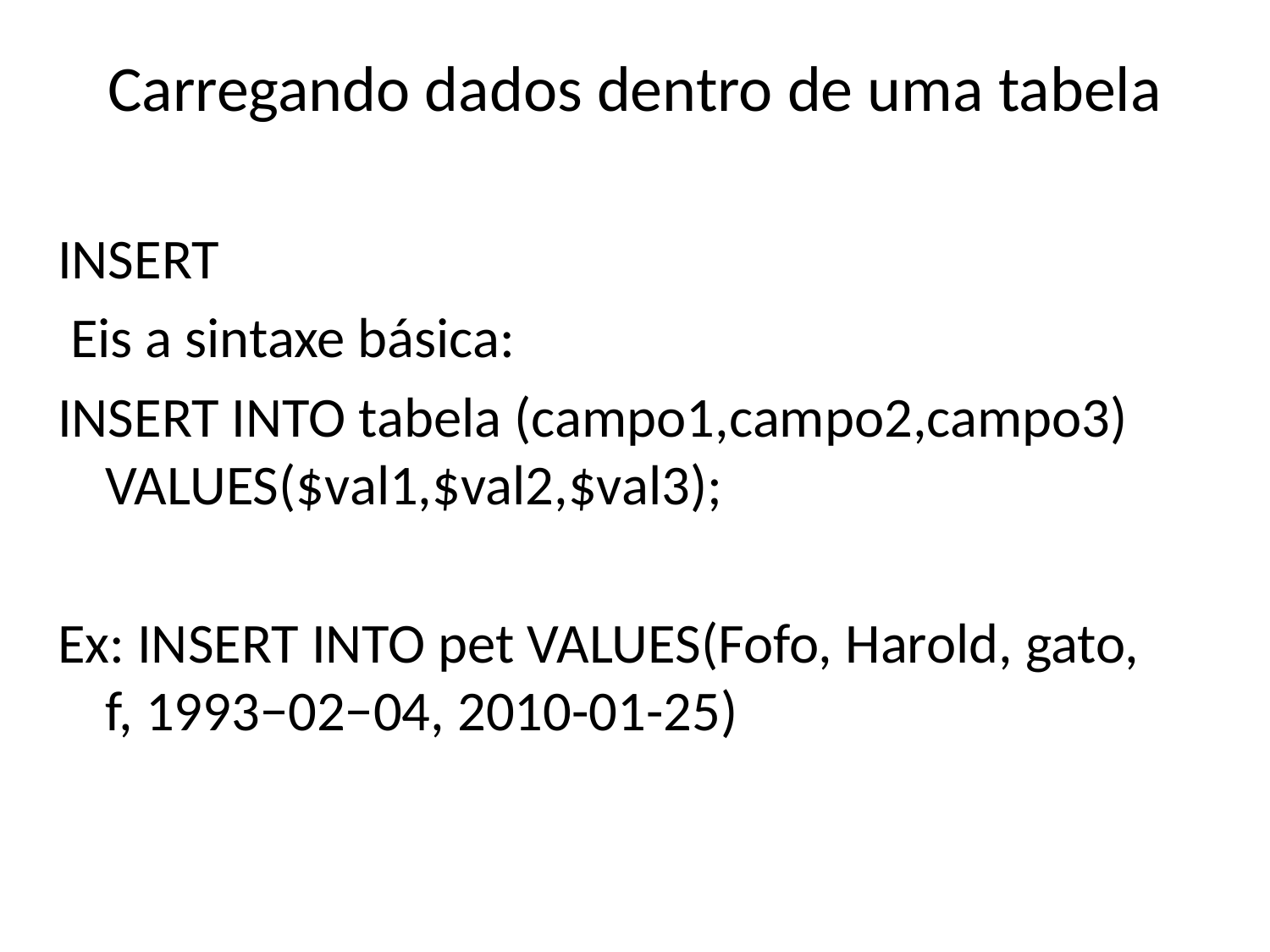

# Carregando dados dentro de uma tabela
INSERT
 Eis a sintaxe básica:
INSERT INTO tabela (campo1,campo2,campo3) VALUES($val1,$val2,$val3);

Ex: INSERT INTO pet VALUES(Fofo, Harold, gato, f, 1993−02−04, 2010-01-25)